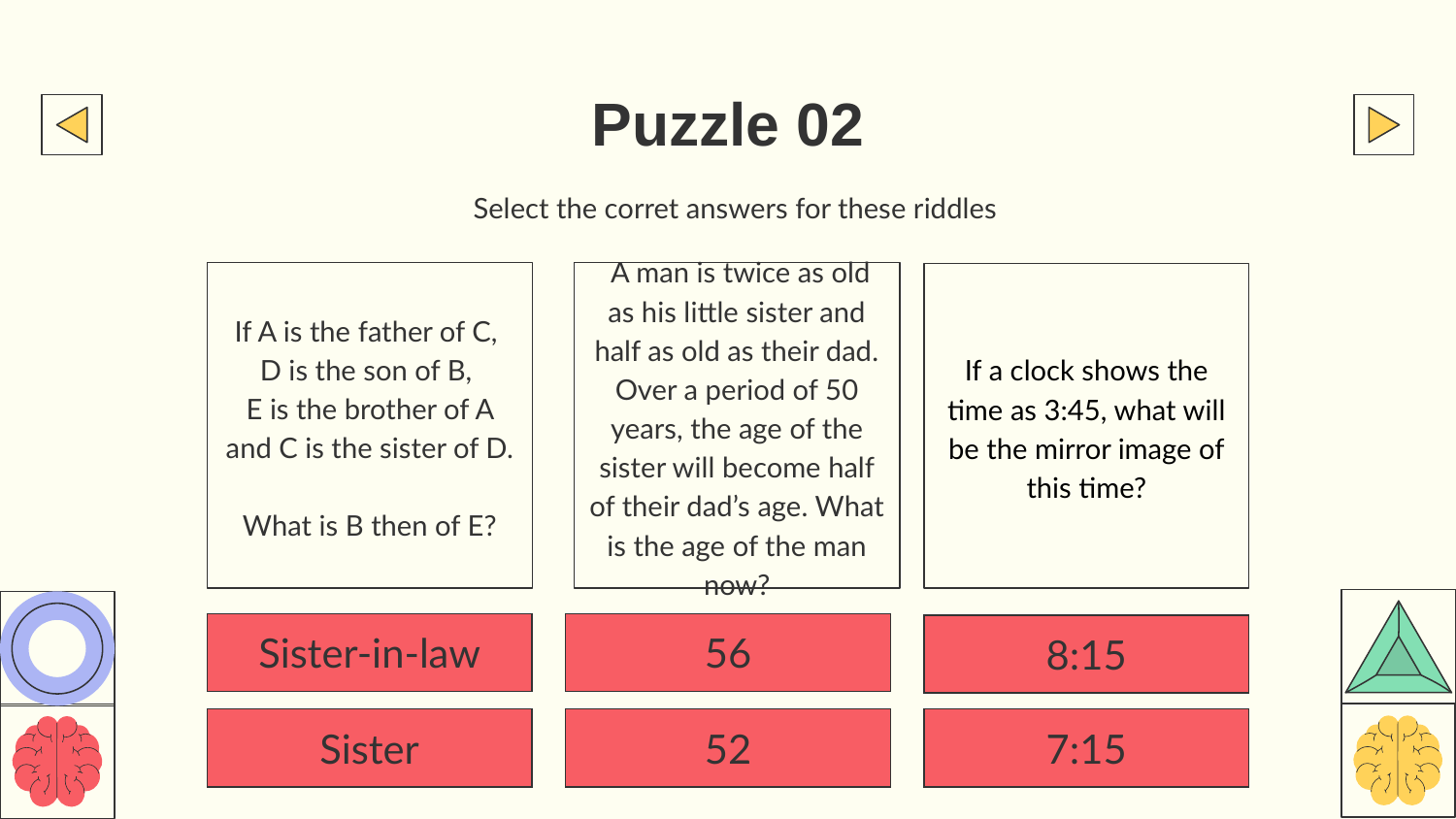

# Puzzle 02

Select the corret answers for these riddles
 A man is twice as old as his little sister and half as old as their dad. Over a period of 50 years, the age of the sister will become half of their dad’s age. What is the age of the man now?
If A is the father of C,
D is the son of B,
E is the brother of A and C is the sister of D.

What is B then of E?
If a clock shows the time as 3:45, what will be the mirror image of this time?
| 56 |
| --- |
| Sister-in-law |
| --- |
| 8:15 |
| --- |
| Sister |
| --- |
| 52 |
| --- |
| 7:15 |
| --- |